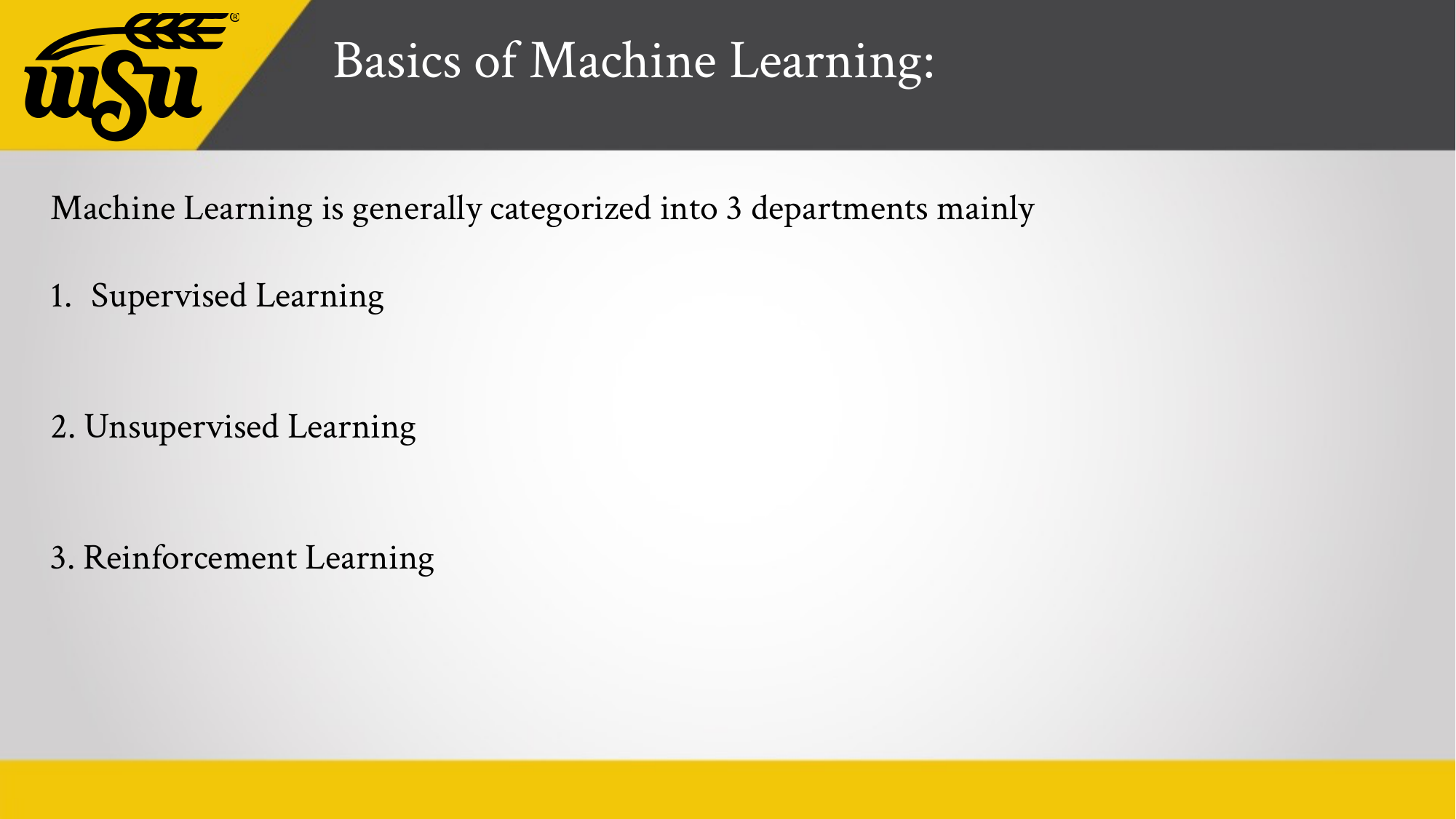

Basics of Machine Learning:
Machine Learning is generally categorized into 3 departments mainly

Supervised Learning

2. Unsupervised Learning

3. Reinforcement Learning